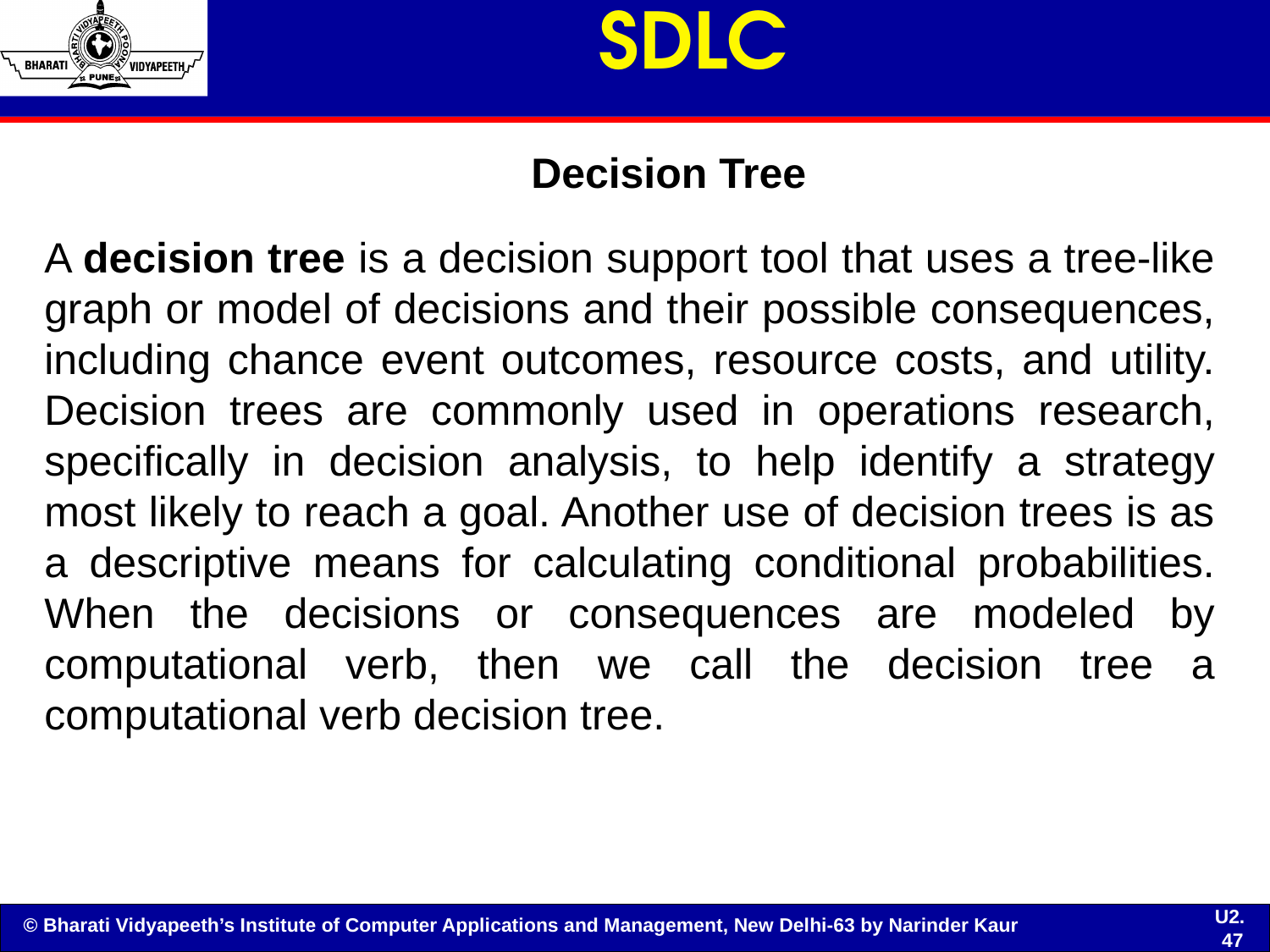

# SDLC
Decision Tree

A decision tree is a decision support tool that uses a tree-like graph or model of decisions and their possible consequences, including chance event outcomes, resource costs, and utility. Decision trees are commonly used in operations research, specifically in decision analysis, to help identify a strategy most likely to reach a goal. Another use of decision trees is as a descriptive means for calculating conditional probabilities. When the decisions or consequences are modeled by computational verb, then we call the decision tree a computational verb decision tree.